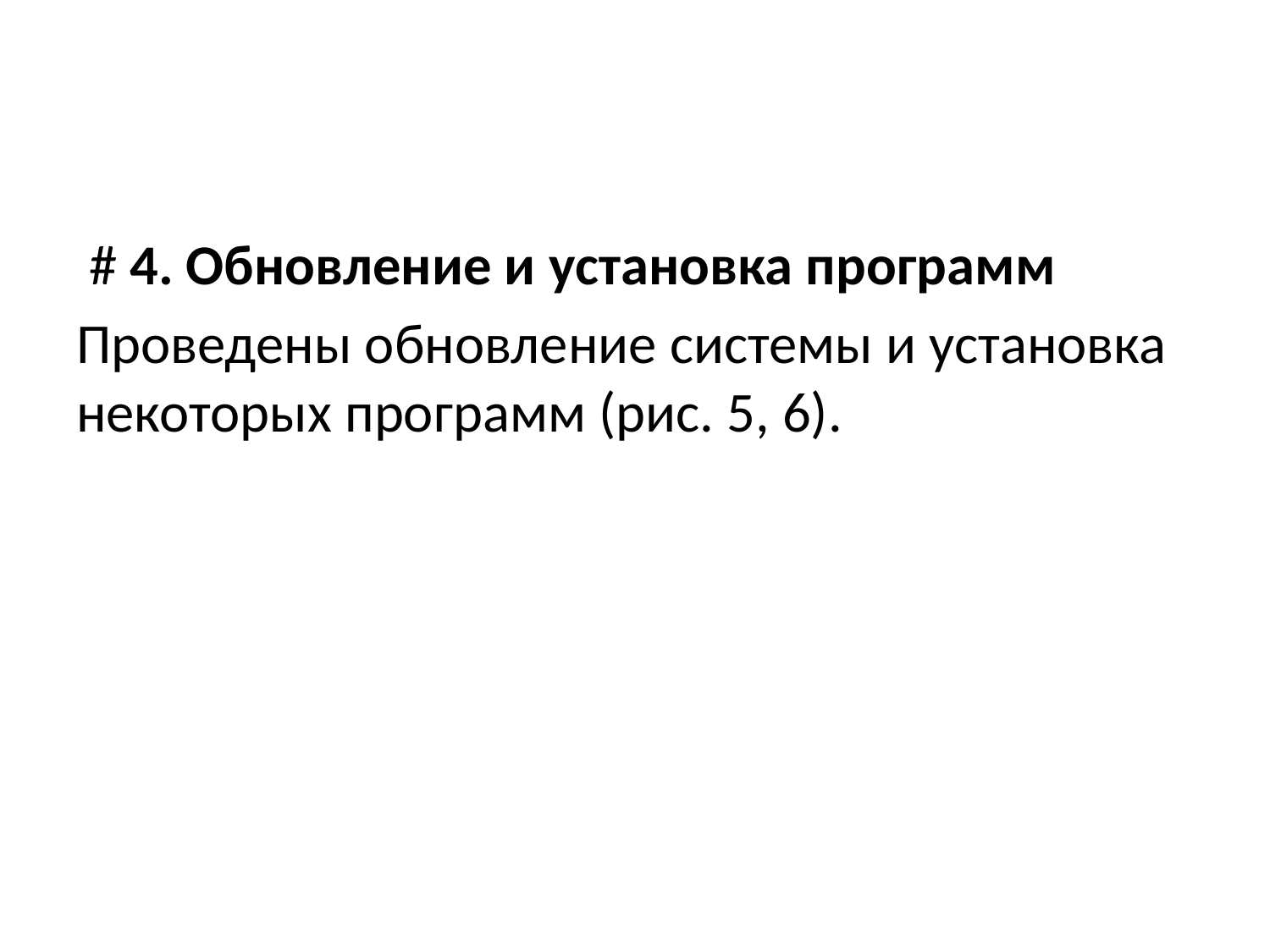

# 4. Обновление и установка программ
Проведены обновление системы и установка некоторых программ (рис. 5, 6).